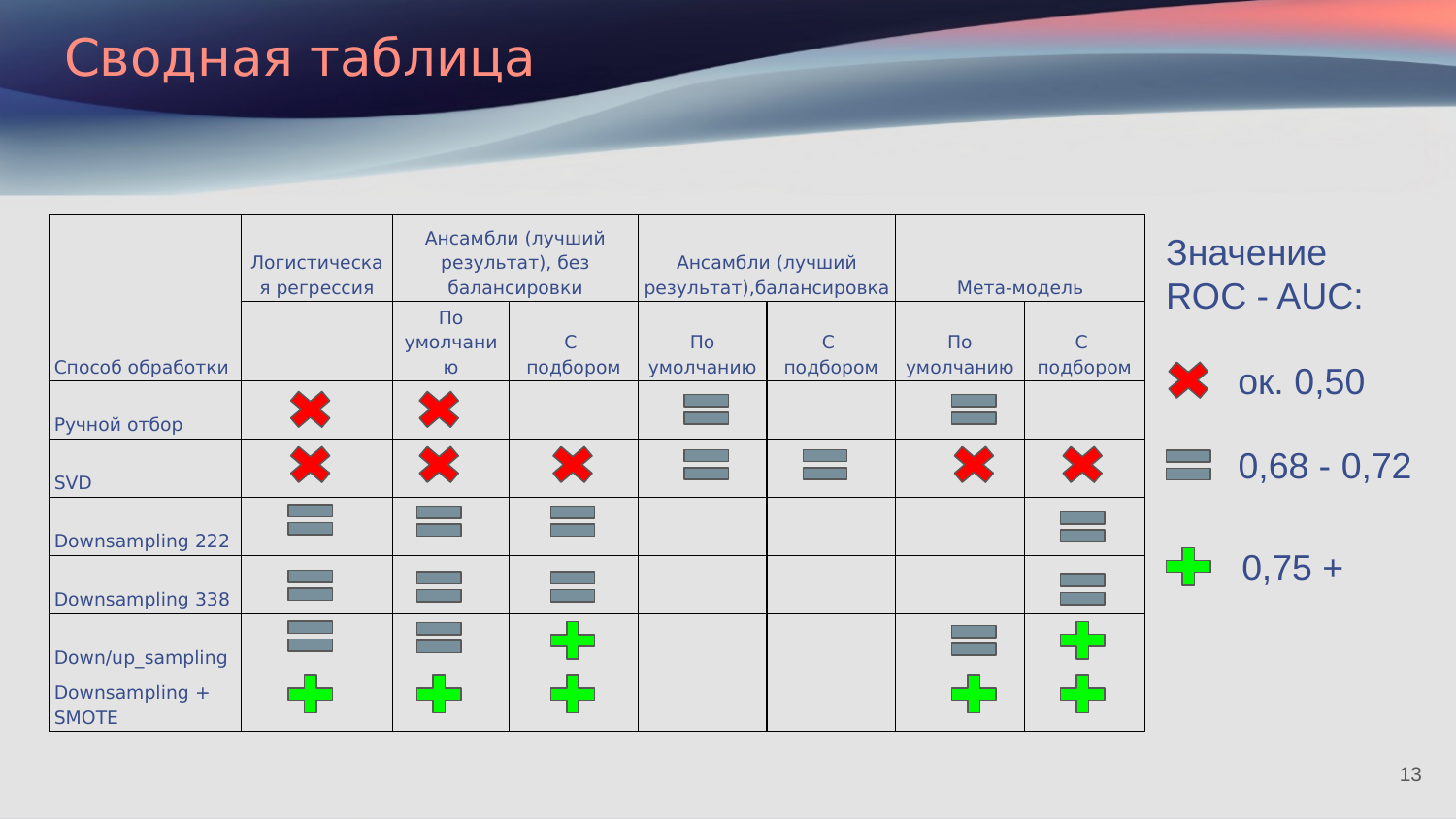

# Сводная таблица
| Способ обработки | Логистическая регрессия | Ансамбли (лучший результат), без балансировки |  | Ансамбли (лучший результат),балансировка |  | Мета-модель |  |
| --- | --- | --- | --- | --- | --- | --- | --- |
|  |  | По умолчанию | С подбором | По умолчанию | С подбором | По умолчанию | С подбором |
| Ручной отбор |  |  |  |  |  |  |  |
| SVD |  |  |  |  |  |  |  |
| Downsampling 222 |  |  |  |  |  |  |  |
| Downsampling 338 |  |  |  |  |  |  |  |
| Down/up\_sampling |  |  |  |  |  |  |  |
| Downsampling + SMOTE |  |  |  |  |  |  |  |
Значение
ROC - AUC:
ок. 0,50

0,68 - 0,72

0,75 +

13